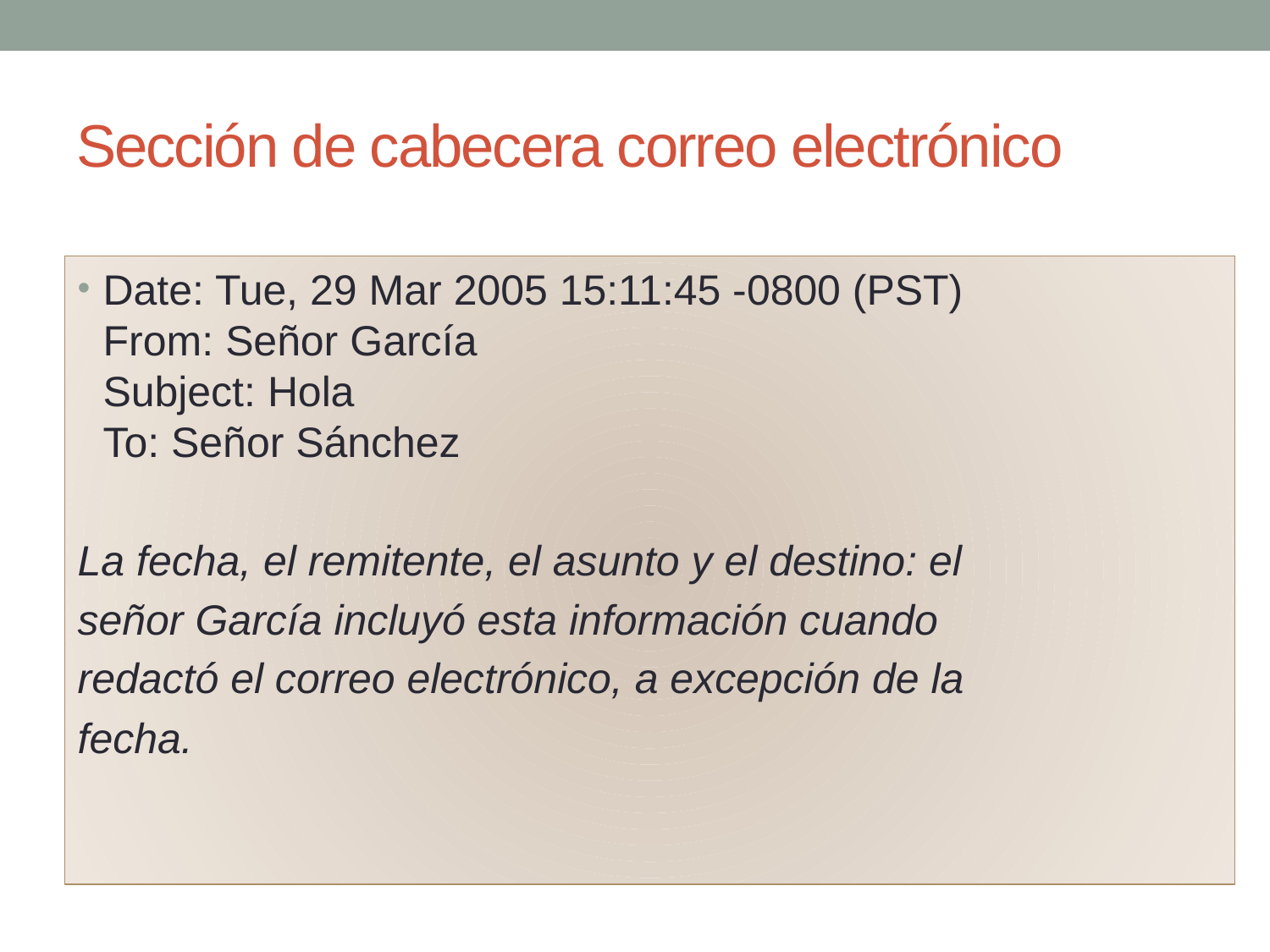

# Sección de cabecera correo electrónico
Date: Tue, 29 Mar 2005 15:11:45 -0800 (PST)
From: Señor García 
Subject: Hola
To: Señor Sánchez

La fecha, el remitente, el asunto y el destino: el
señor García incluyó esta información cuando
redactó el correo electrónico, a excepción de la
fecha.